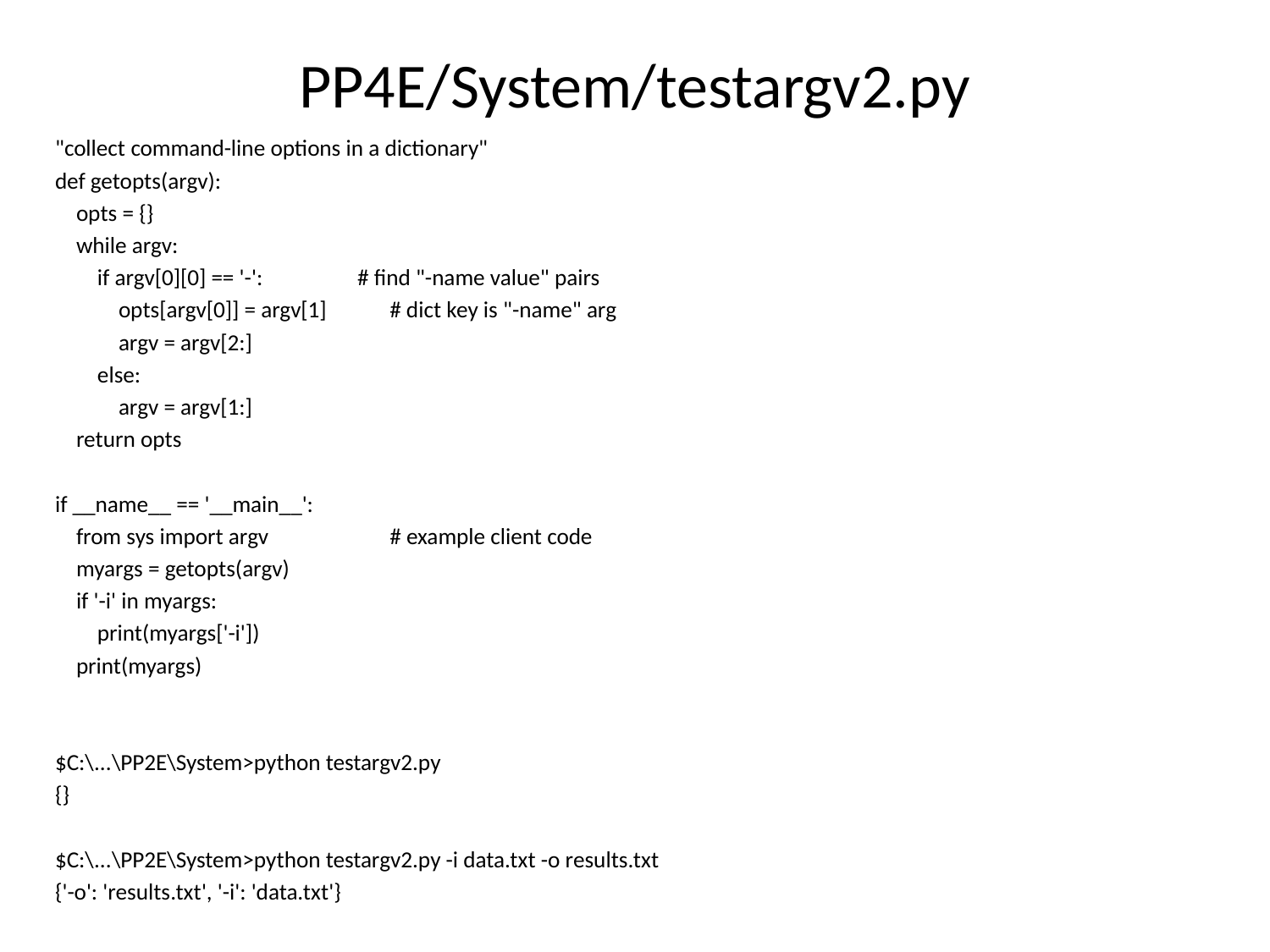

# PP4E/System/testargv2.py
"collect command-line options in a dictionary"
def getopts(argv):
    opts = {}
    while argv:
        if argv[0][0] == '-':                  # find "-name value" pairs
            opts[argv[0]] = argv[1]            # dict key is "-name" arg
            argv = argv[2:]
        else:
            argv = argv[1:]
    return opts

if __name__ == '__main__':
    from sys import argv                       # example client code
    myargs = getopts(argv)
    if '-i' in myargs:
        print(myargs['-i'])
    print(myargs)

$C:\...\PP2E\System>python testargv2.py
{}

$C:\...\PP2E\System>python testargv2.py -i data.txt -o results.txt
{'-o': 'results.txt', '-i': 'data.txt'}